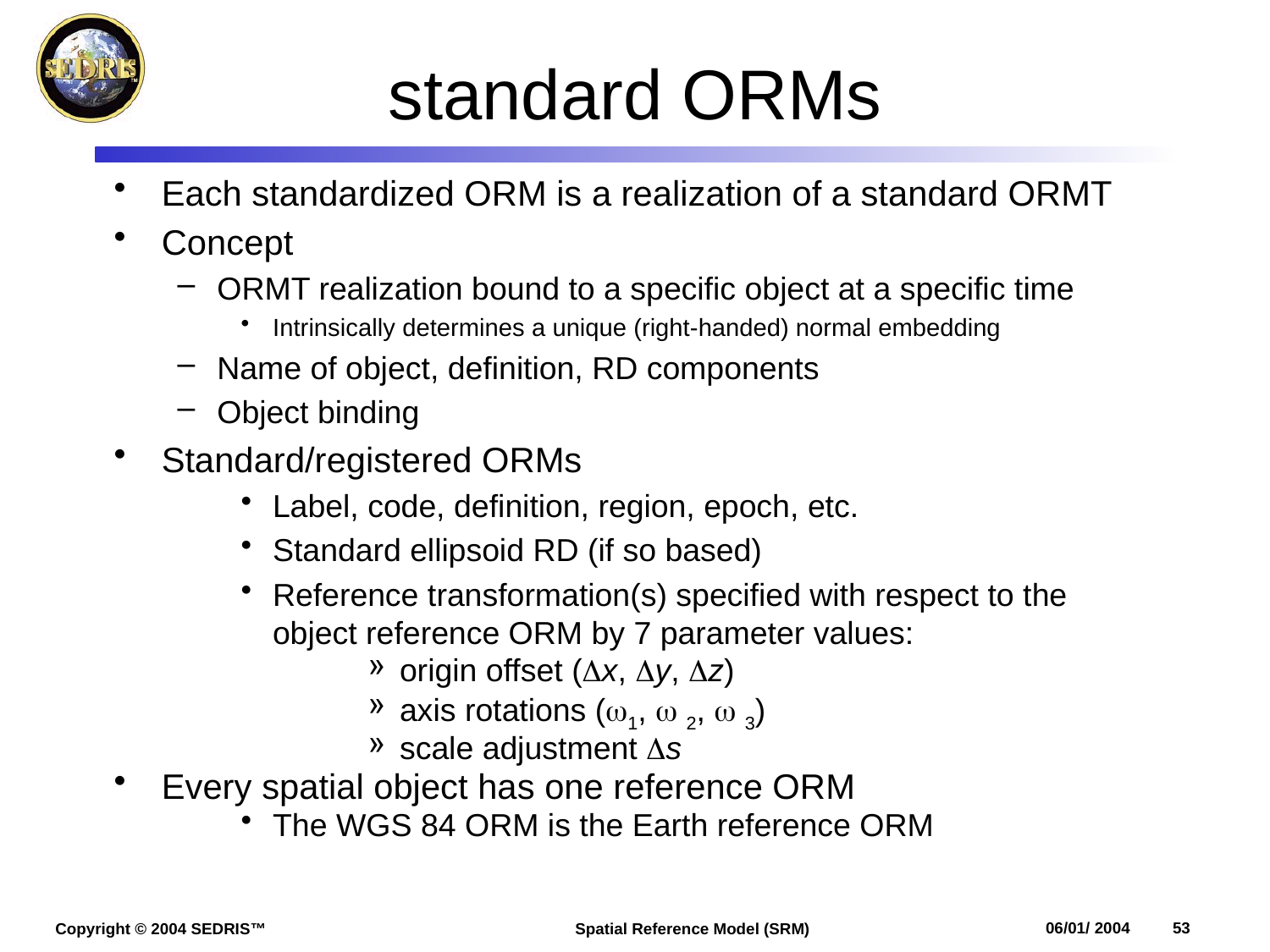

# standard ORMs
Each standardized ORM is a realization of a standard ORMT
Concept
ORMT realization bound to a specific object at a specific time
Intrinsically determines a unique (right-handed) normal embedding
Name of object, definition, RD components
Object binding
Standard/registered ORMs
Label, code, definition, region, epoch, etc.
Standard ellipsoid RD (if so based)
Reference transformation(s) specified with respect to the
object reference ORM by 7 parameter values:
origin offset (Δx, Δy, Δz)
axis rotations (ω1, ω 2, ω 3)
scale adjustment Δs
Every spatial object has one reference ORM
The WGS 84 ORM is the Earth reference ORM